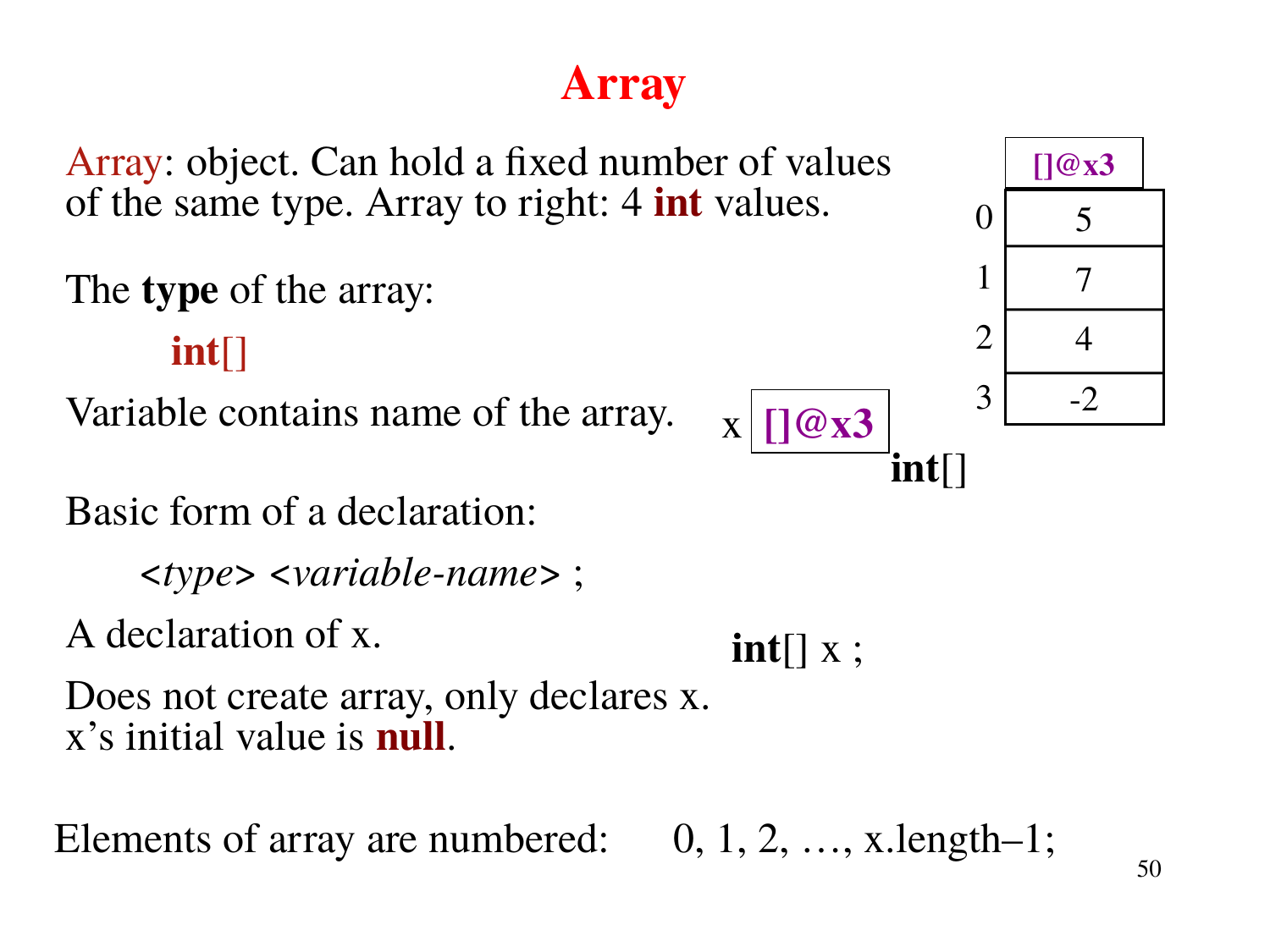

# Array
Array: object. Can hold a fixed number of values of the same type. Array to right: 4 int values.
[]@x3
0
1
2
3
Elements of array are numbered:      0, 1, 2, …, x.length–1;
5
7
4
-2

The type of the array:
          int[]
Variable contains name of the array.
x
[]@x3
int[]
Basic form of a declaration:
       <type> <variable-name> ;
A declaration of x.
Does not create array, only declares x. x’s initial value is null.
int[] x ;
50